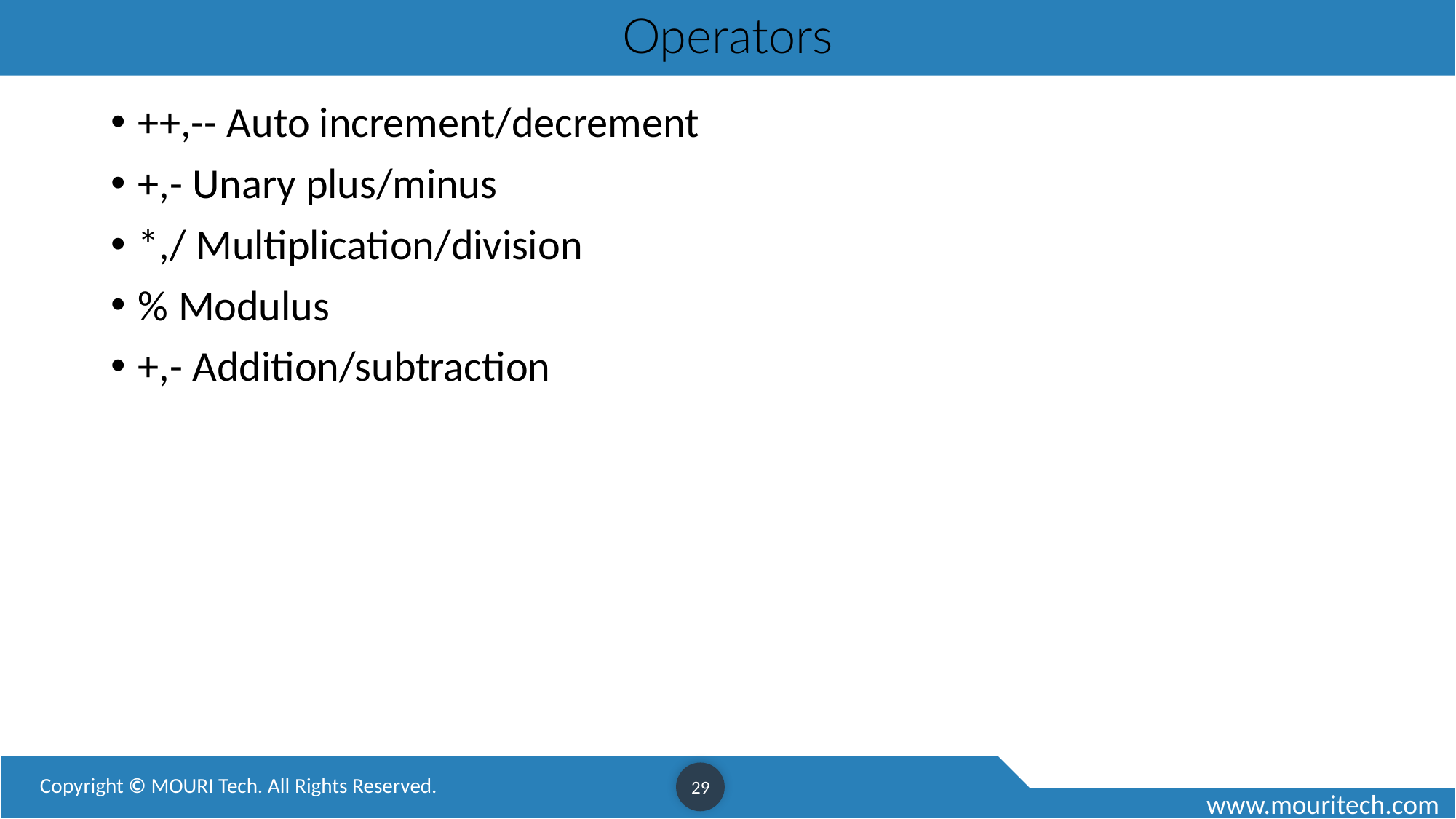

# Operators
++,-- Auto increment/decrement
+,- Unary plus/minus
*,/ Multiplication/division
% Modulus
+,- Addition/subtraction

29